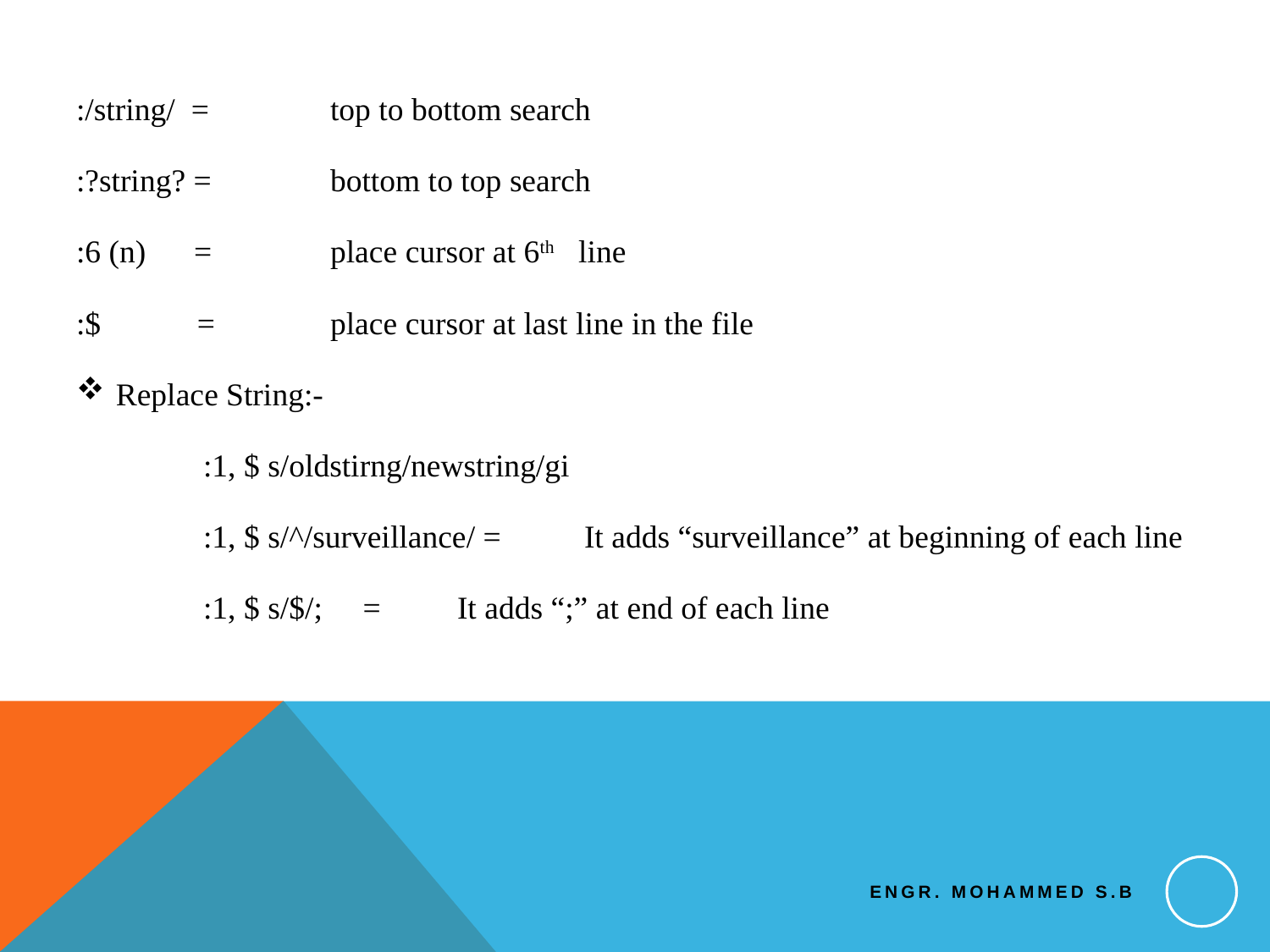

:/string/  =	top to bottom search
:?string? =	bottom to top search
:6 (n)      =	place cursor at 6th   line
:$            =	place cursor at last line in the file
Replace String:-
	:1, $ s/oldstirng/newstring/gi
	:1, $ s/^/surveillance/ =	It adds “surveillance” at beginning of each line
	:1, $ s/$/;     =	It adds “;” at end of each line

61
Engr. Mohammed S.B